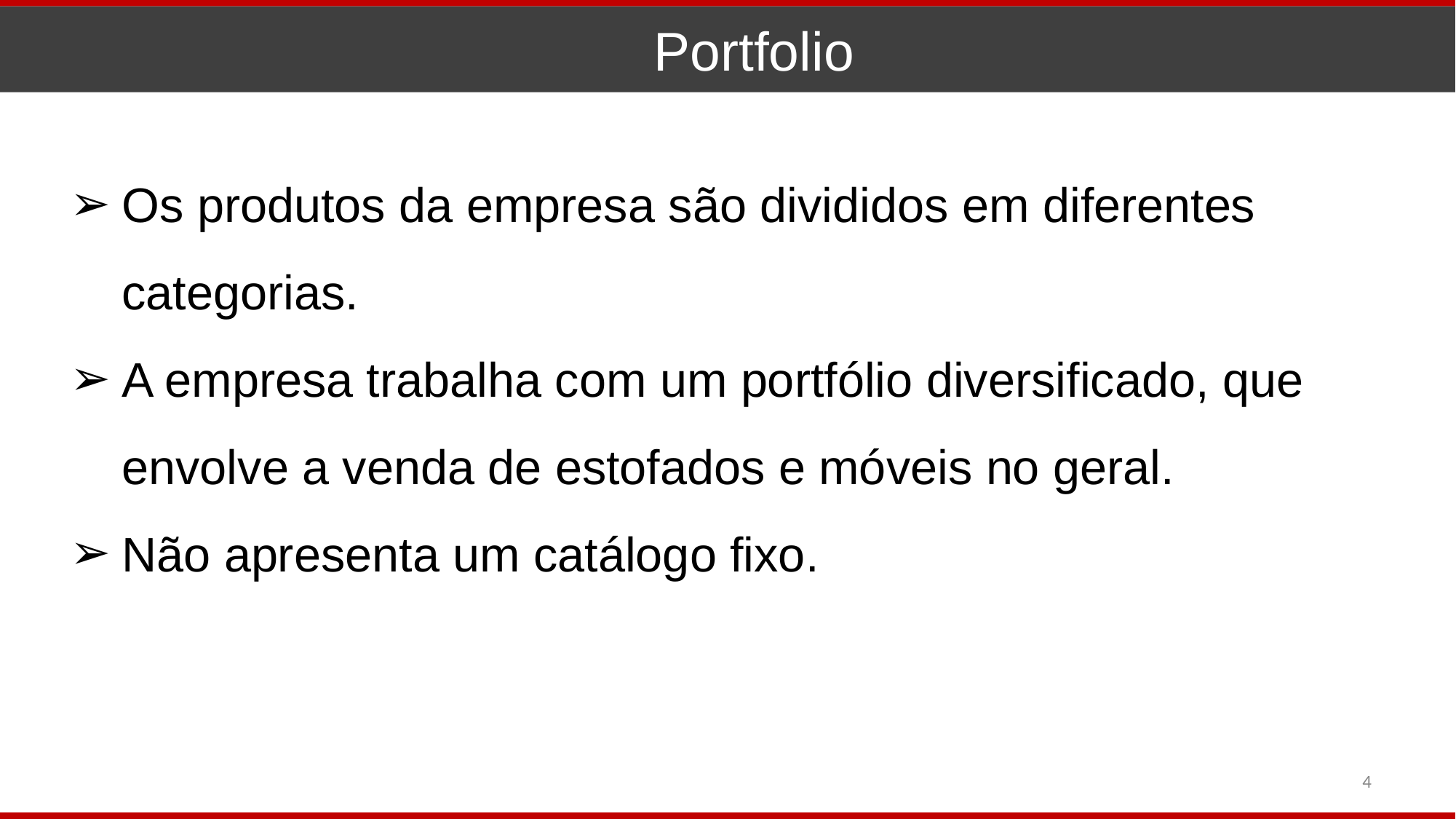

Portfolio
Os produtos da empresa são divididos em diferentes categorias.
A empresa trabalha com um portfólio diversificado, que envolve a venda de estofados e móveis no geral.
Não apresenta um catálogo fixo.

4